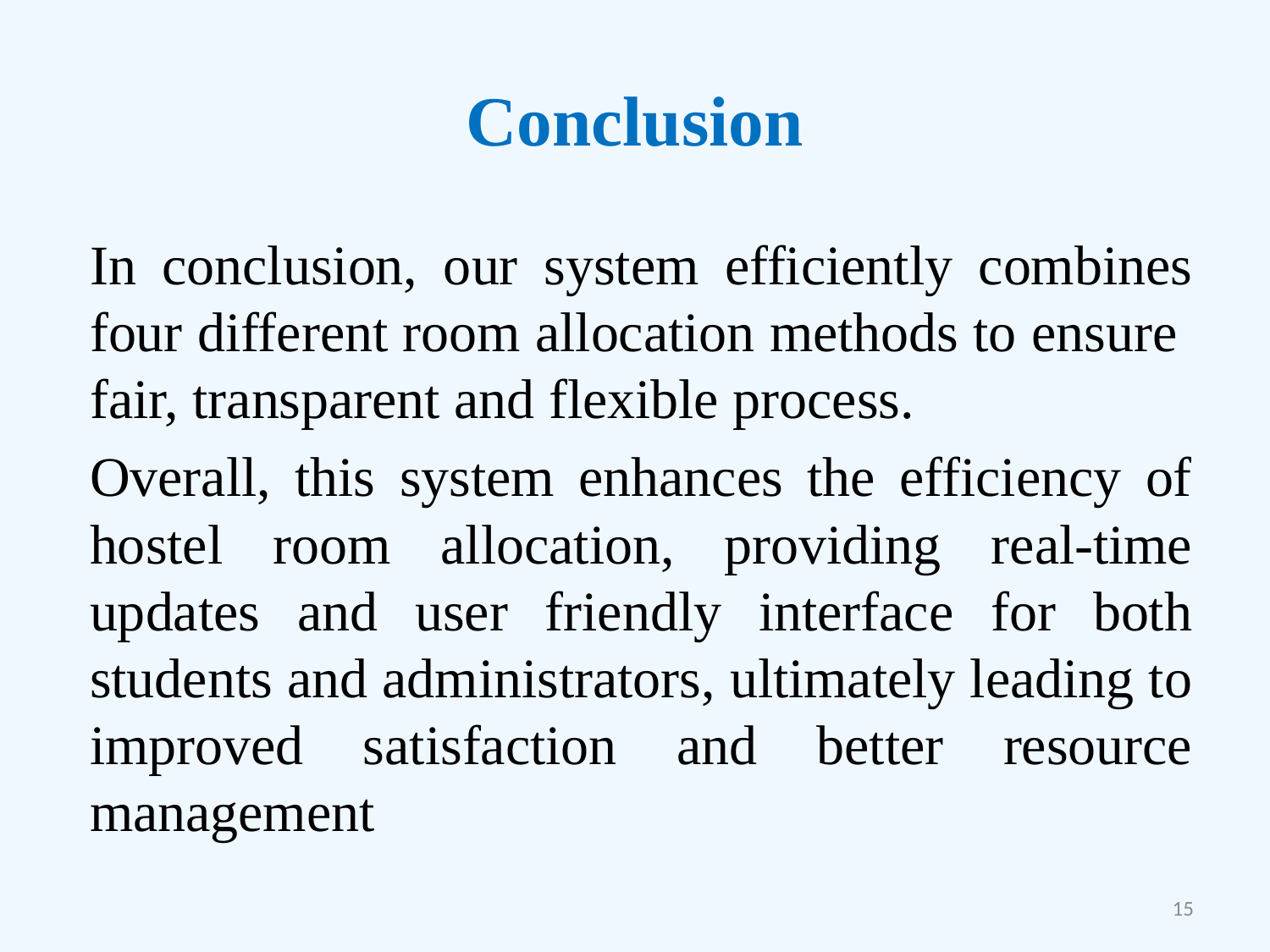

# Conclusion
In conclusion, our system efficiently combines four different room allocation methods to ensure  fair, transparent and flexible process.
Overall, this system enhances the efficiency of hostel room allocation, providing real-time updates and user friendly interface for both students and administrators, ultimately leading to improved satisfaction and better resource management

15